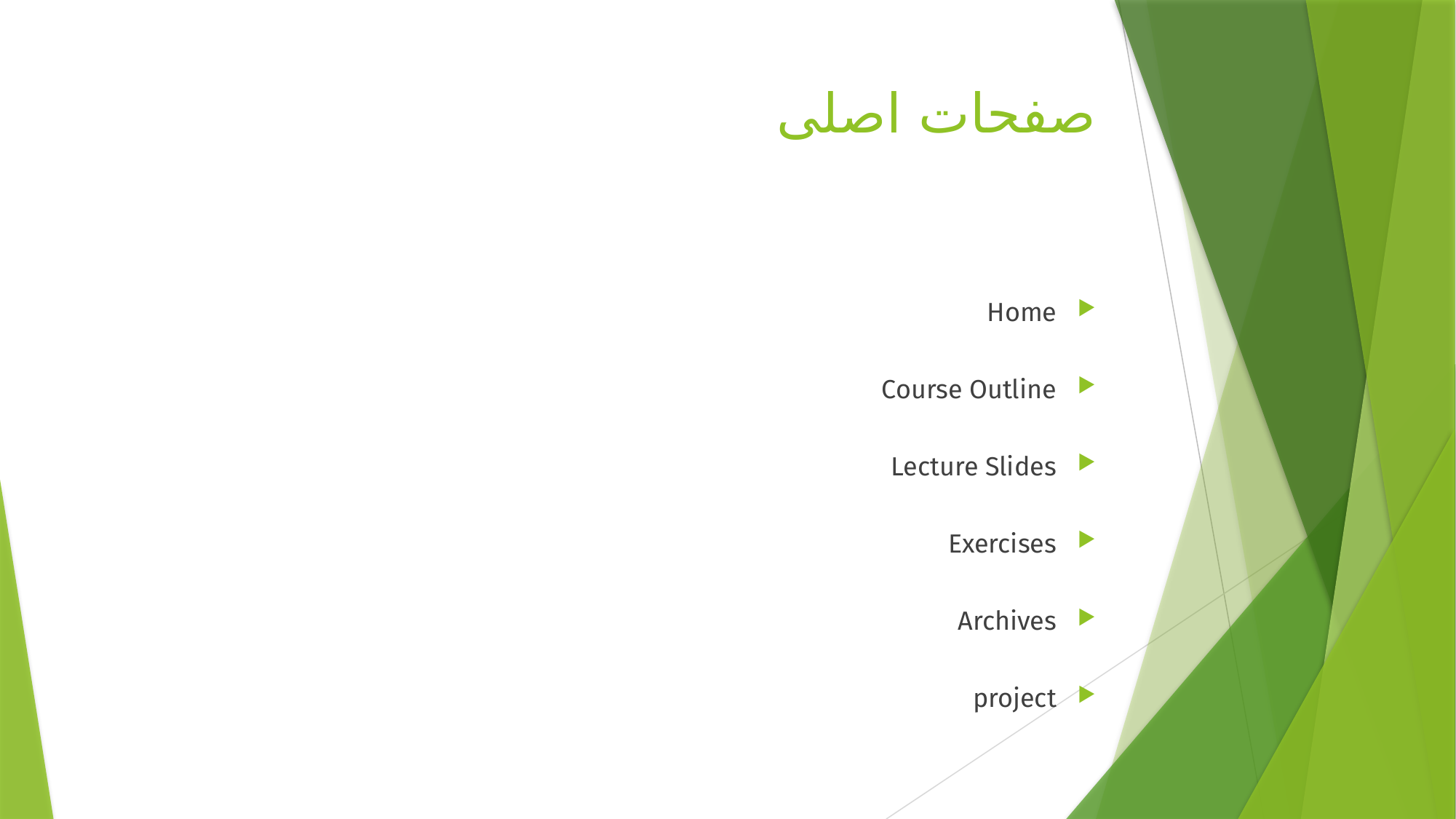

# صفحات اصلی
Home
Course Outline
Lecture Slides
Exercises
Archives
project